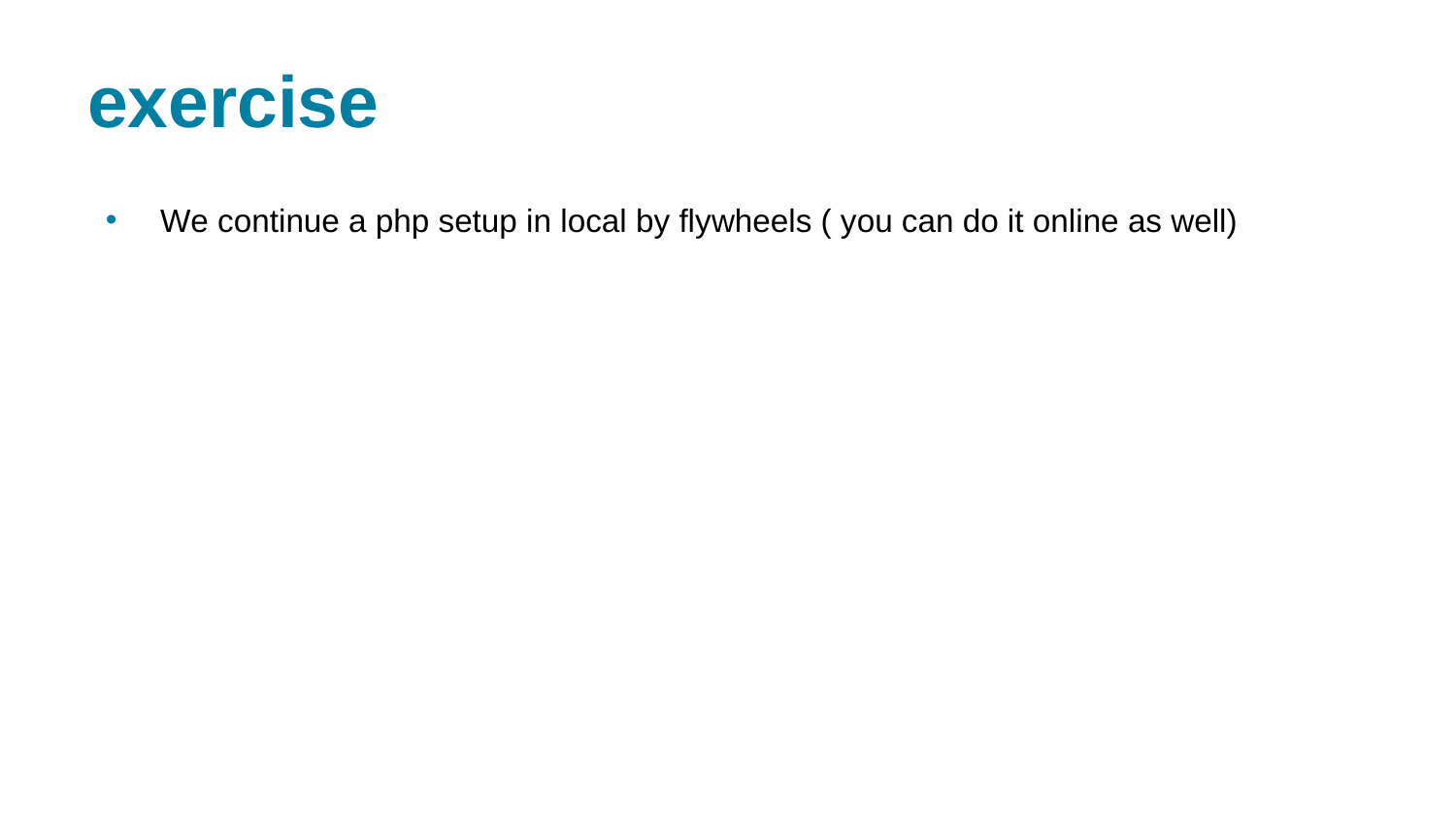

# exercise
We continue a php setup in local by flywheels ( you can do it online as well)